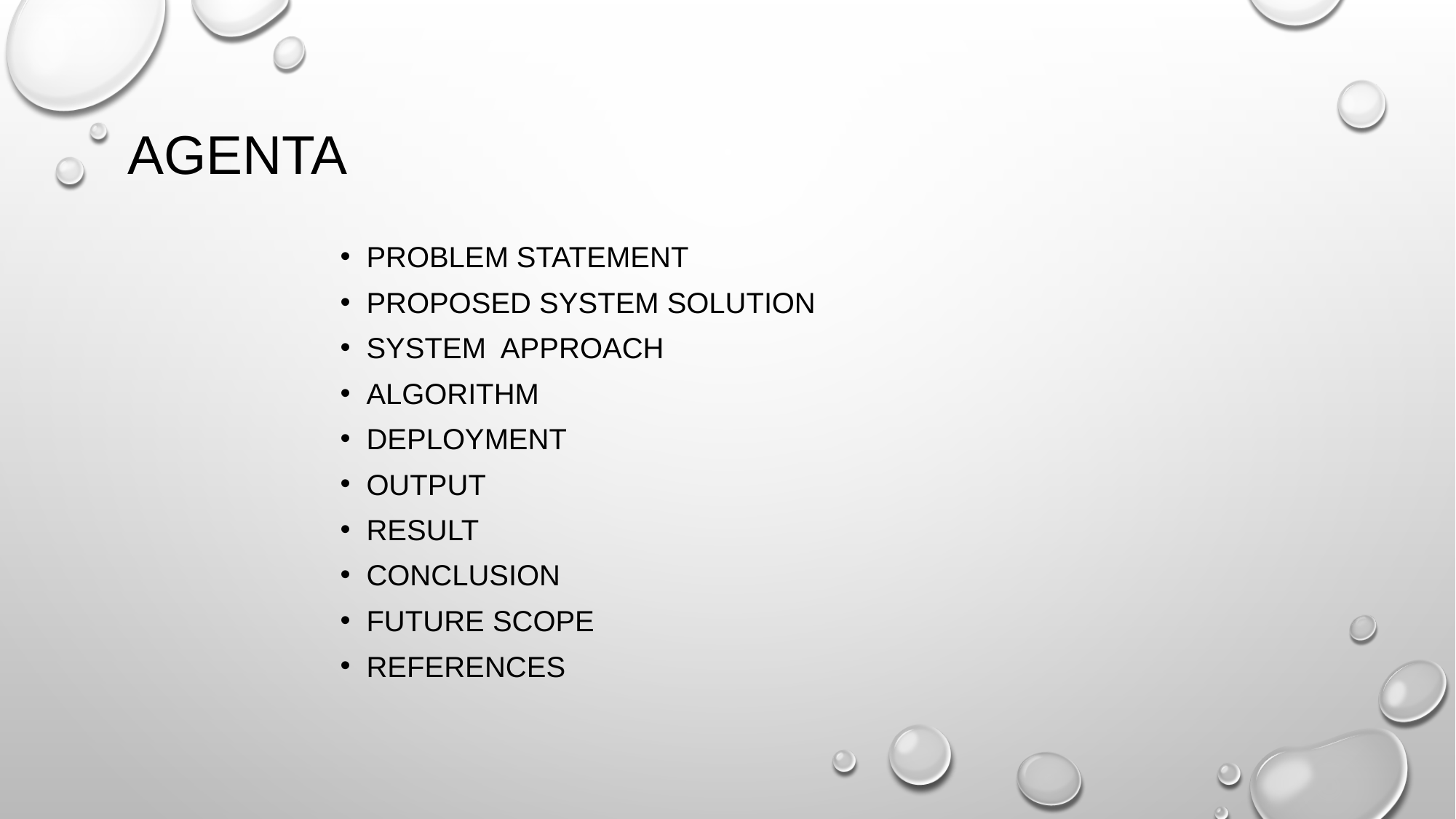

# Agenta
Problem statement
Proposed system solution
System  approach
Algorithm
deployment
Output
Result
Conclusion
Future scope
references